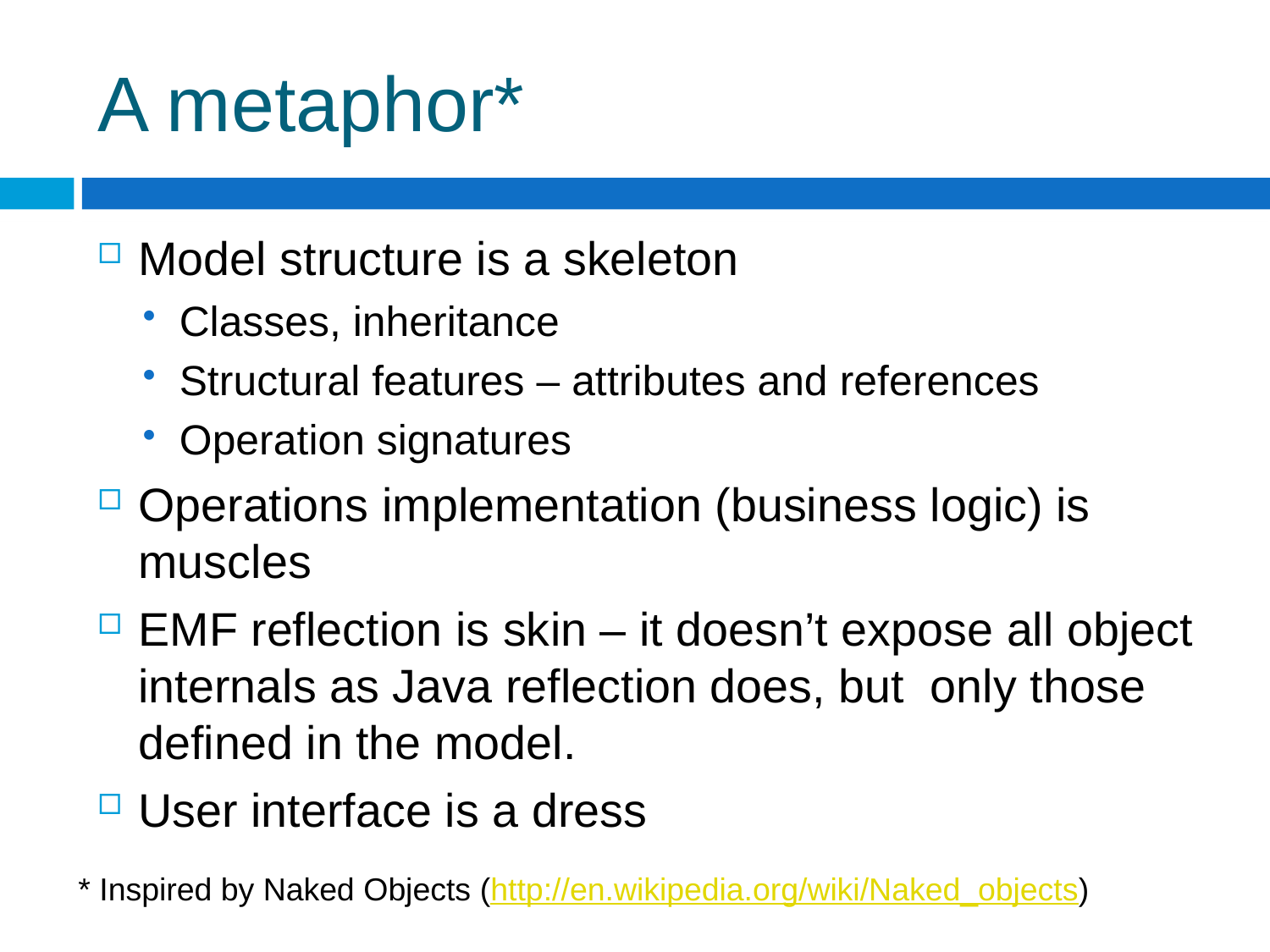

# A metaphor*
Model structure is a skeleton
Classes, inheritance
Structural features – attributes and references
Operation signatures
Operations implementation (business logic) is muscles
EMF reflection is skin – it doesn’t expose all object internals as Java reflection does, but  only those defined in the model.
User interface is a dress
* Inspired by Naked Objects (http://en.wikipedia.org/wiki/Naked_objects)